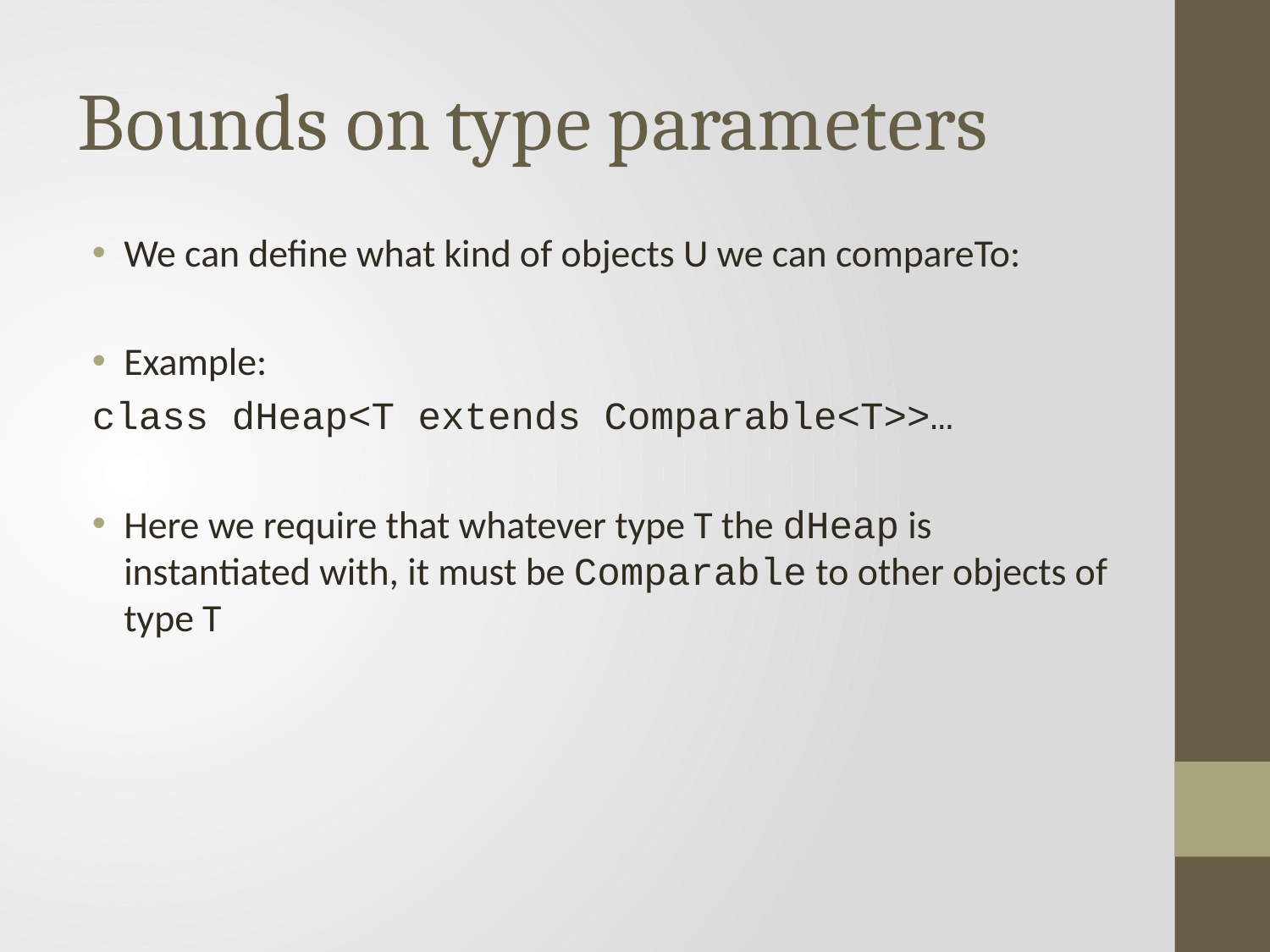

# Bounds on type parameters
We can define what kind of objects U we can compareTo:

Example:
class dHeap<T extends Comparable<T>>…

Here we require that whatever type T the dHeap is instantiated with, it must be Comparable to other objects of type T